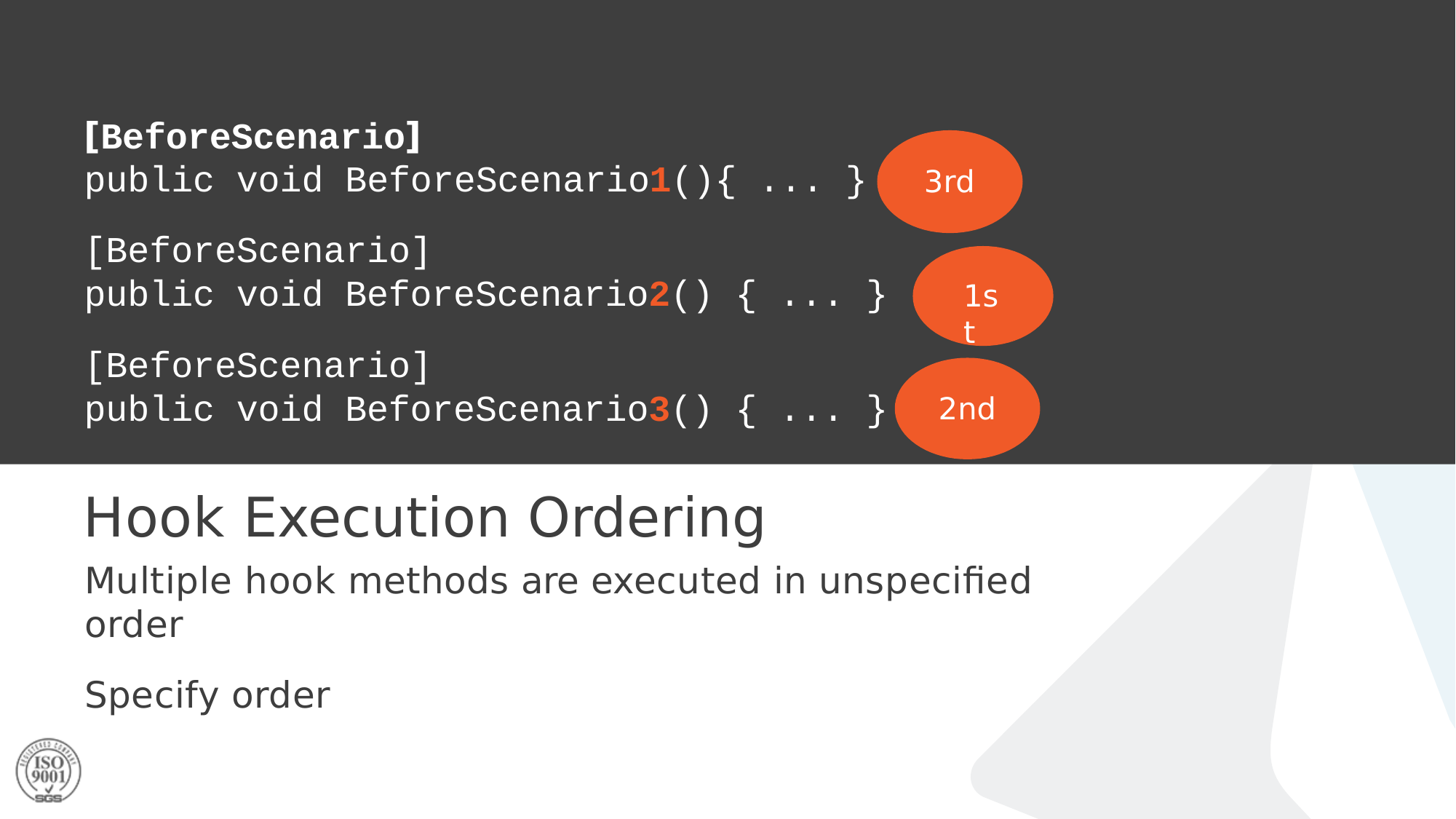

# [BeforeScenario]

public void BeforeScenario1(){ ... }
[BeforeScenario]
public void BeforeScenario2() { ... }
[BeforeScenario]
public void BeforeScenario3() { ... }
3rd

1st

2nd
Hook Execution Ordering
Multiple hook methods are executed in unspecified order
Specify order